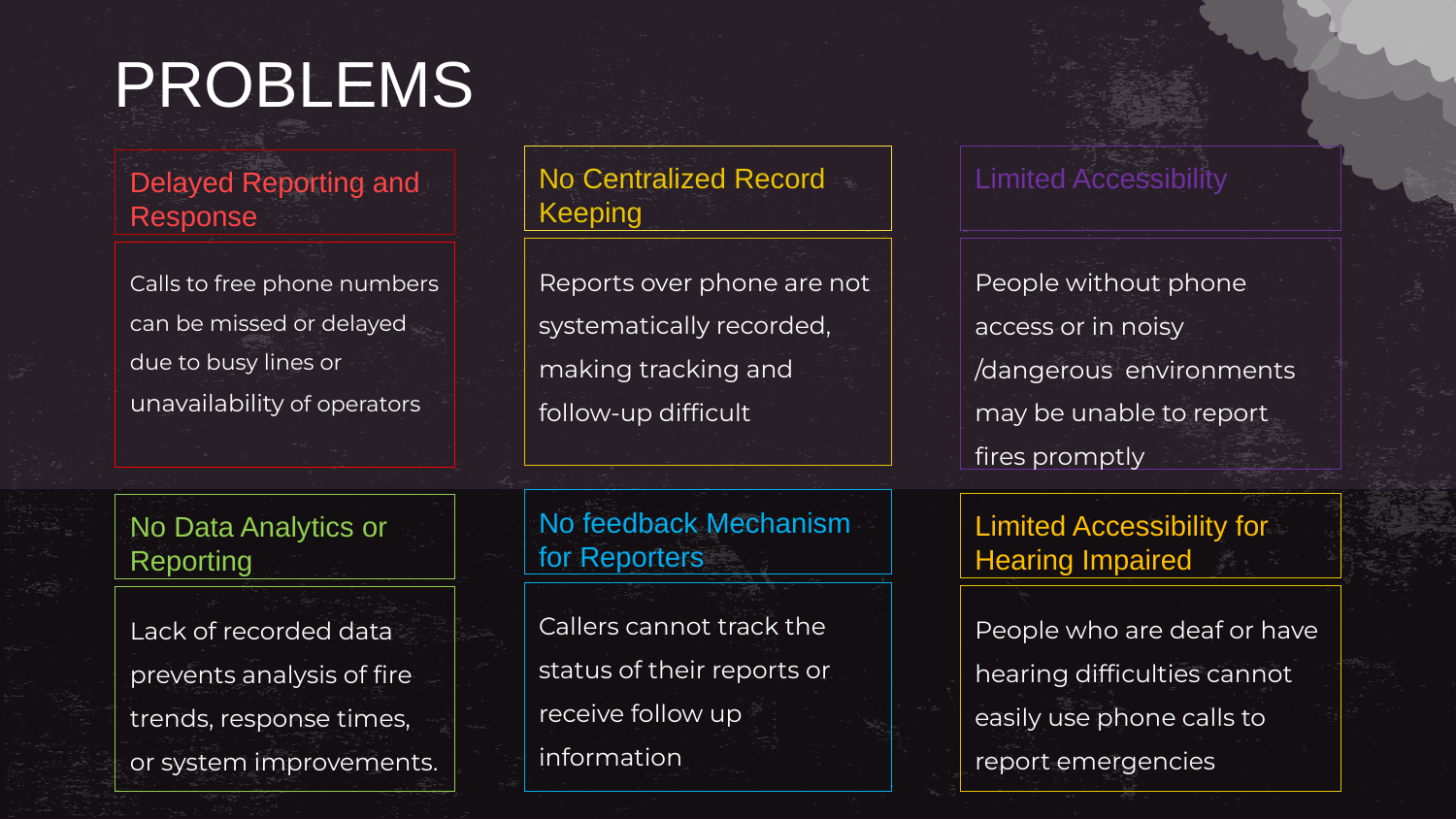

# PROBLEMS
No Centralized Record
Keeping
Limited Accessibility
Delayed Reporting and Response
Reports over phone are not systematically recorded, making tracking and follow-up difficult
People without phone access or in noisy /dangerous  environments may be unable to report fires promptly
Calls to free phone numbers can be missed or delayed due to busy lines or unavailability of operators
No feedback Mechanism for Reporters
Limited Accessibility for Hearing Impaired
No Data Analytics or Reporting
Callers cannot track the status of their reports or receive follow up information
People who are deaf or have hearing difficulties cannot easily use phone calls to report emergencies
Lack of recorded data prevents analysis of fire trends, response times, or system improvements.